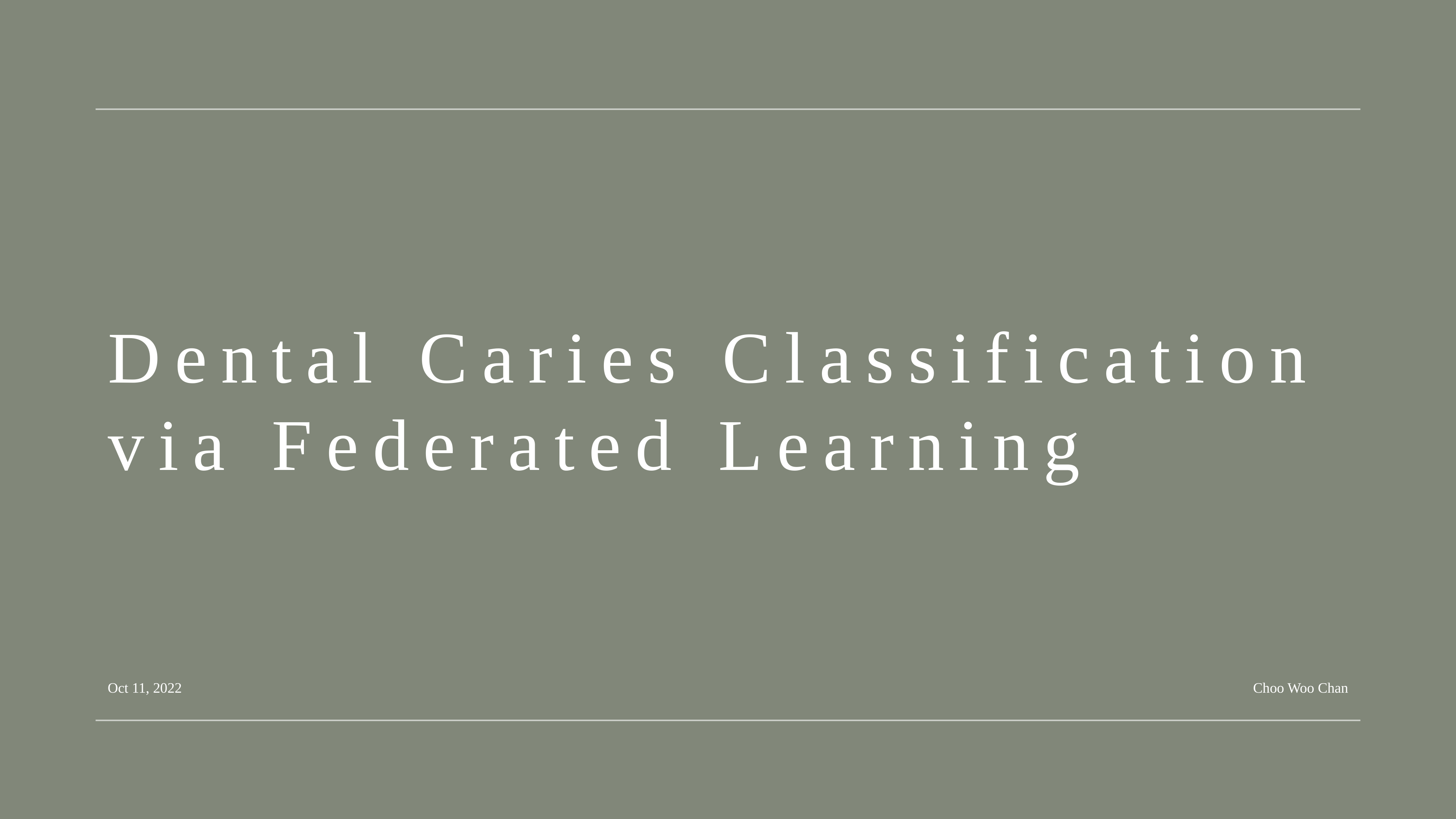

# Dental Caries Classification via Federated Learning
Oct 11, 2022
Choo Woo Chan